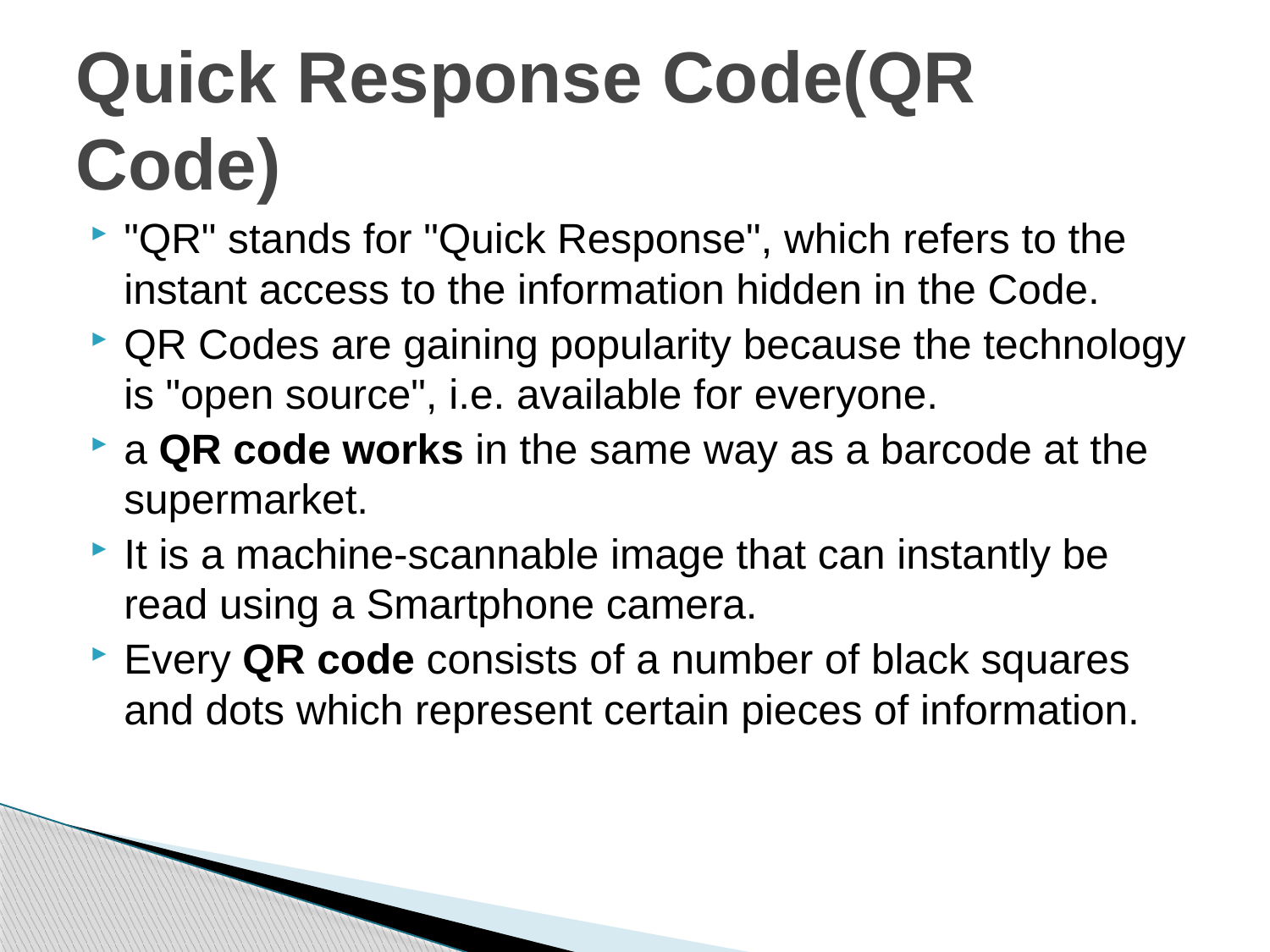

# Quick Response Code(QR Code)
"QR" stands for "Quick Response", which refers to the instant access to the information hidden in the Code.
QR Codes are gaining popularity because the technology is "open source", i.e. available for everyone.
a QR code works in the same way as a barcode at the supermarket.
It is a machine-scannable image that can instantly be read using a Smartphone camera.
Every QR code consists of a number of black squares and dots which represent certain pieces of information.